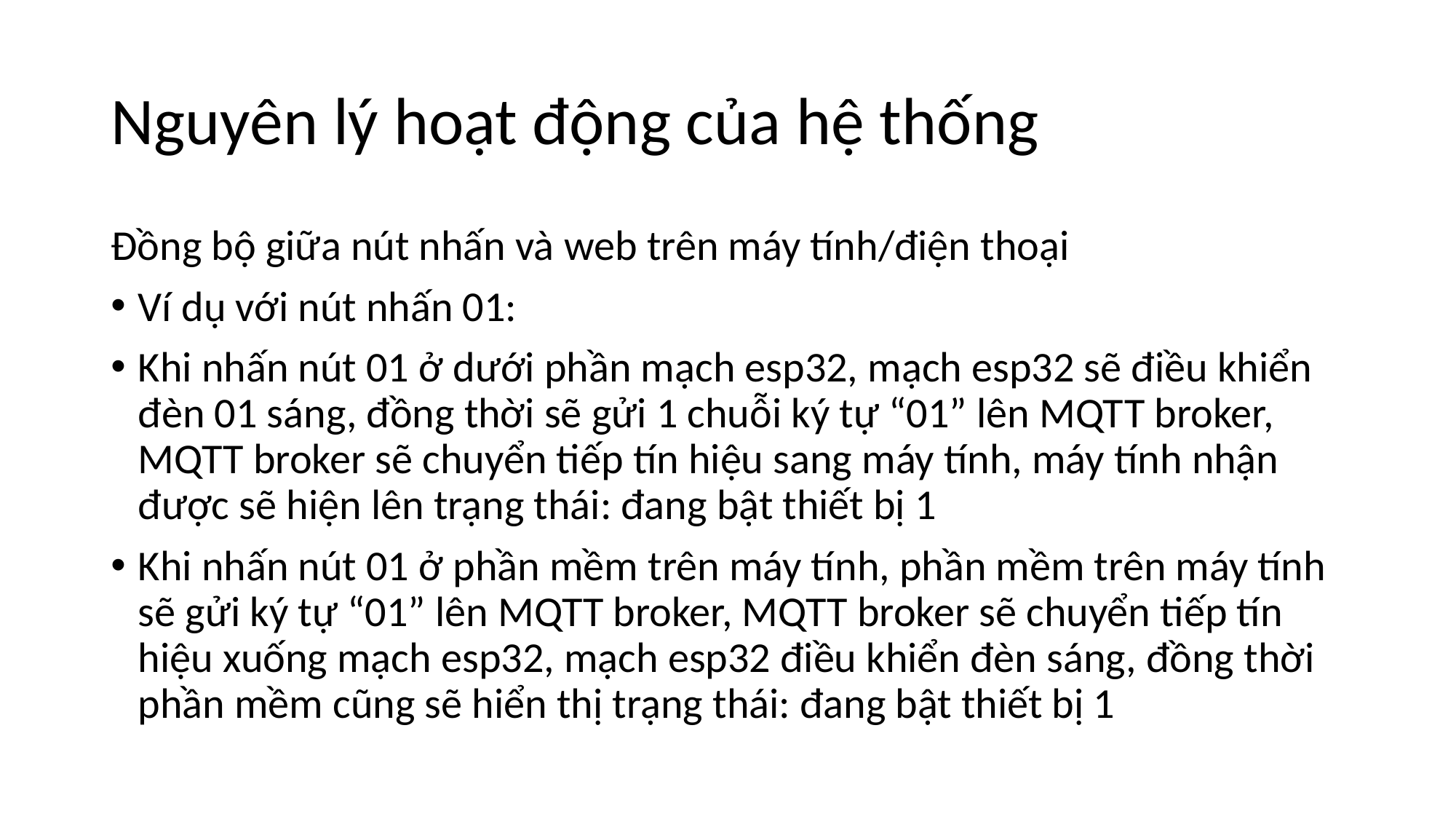

# Nguyên lý hoạt động của hệ thống
Đồng bộ giữa nút nhấn và web trên máy tính/điện thoại
Ví dụ với nút nhấn 01:
Khi nhấn nút 01 ở dưới phần mạch esp32, mạch esp32 sẽ điều khiển đèn 01 sáng, đồng thời sẽ gửi 1 chuỗi ký tự “01” lên MQTT broker, MQTT broker sẽ chuyển tiếp tín hiệu sang máy tính, máy tính nhận được sẽ hiện lên trạng thái: đang bật thiết bị 1
Khi nhấn nút 01 ở phần mềm trên máy tính, phần mềm trên máy tính sẽ gửi ký tự “01” lên MQTT broker, MQTT broker sẽ chuyển tiếp tín hiệu xuống mạch esp32, mạch esp32 điều khiển đèn sáng, đồng thời phần mềm cũng sẽ hiển thị trạng thái: đang bật thiết bị 1